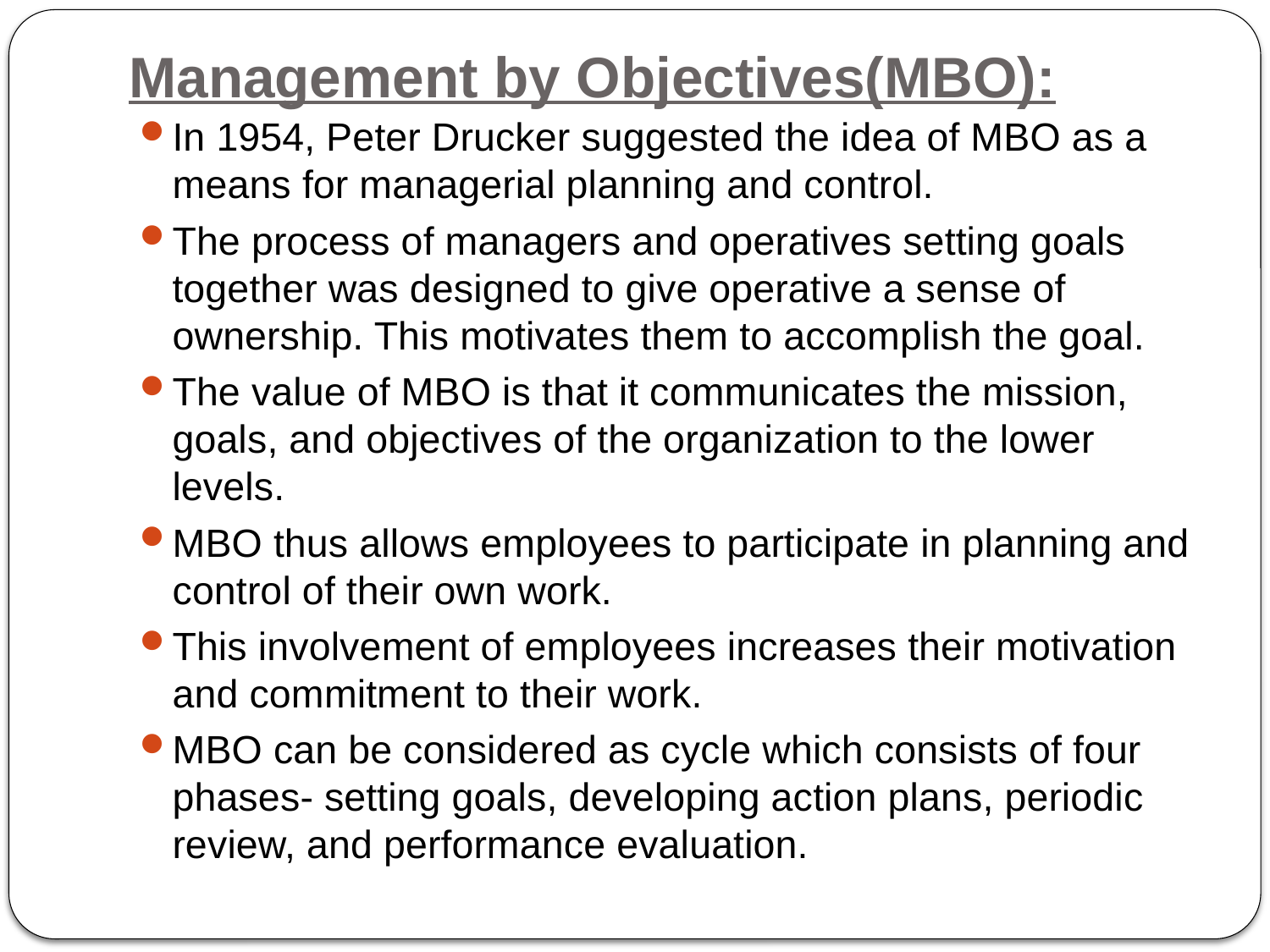

# Management by Objectives(MBO):
In 1954, Peter Drucker suggested the idea of MBO as a means for managerial planning and control.
The process of managers and operatives setting goals together was designed to give operative a sense of ownership. This motivates them to accomplish the goal.
The value of MBO is that it communicates the mission, goals, and objectives of the organization to the lower levels.
MBO thus allows employees to participate in planning and control of their own work.
This involvement of employees increases their motivation and commitment to their work.
MBO can be considered as cycle which consists of four phases- setting goals, developing action plans, periodic review, and performance evaluation.